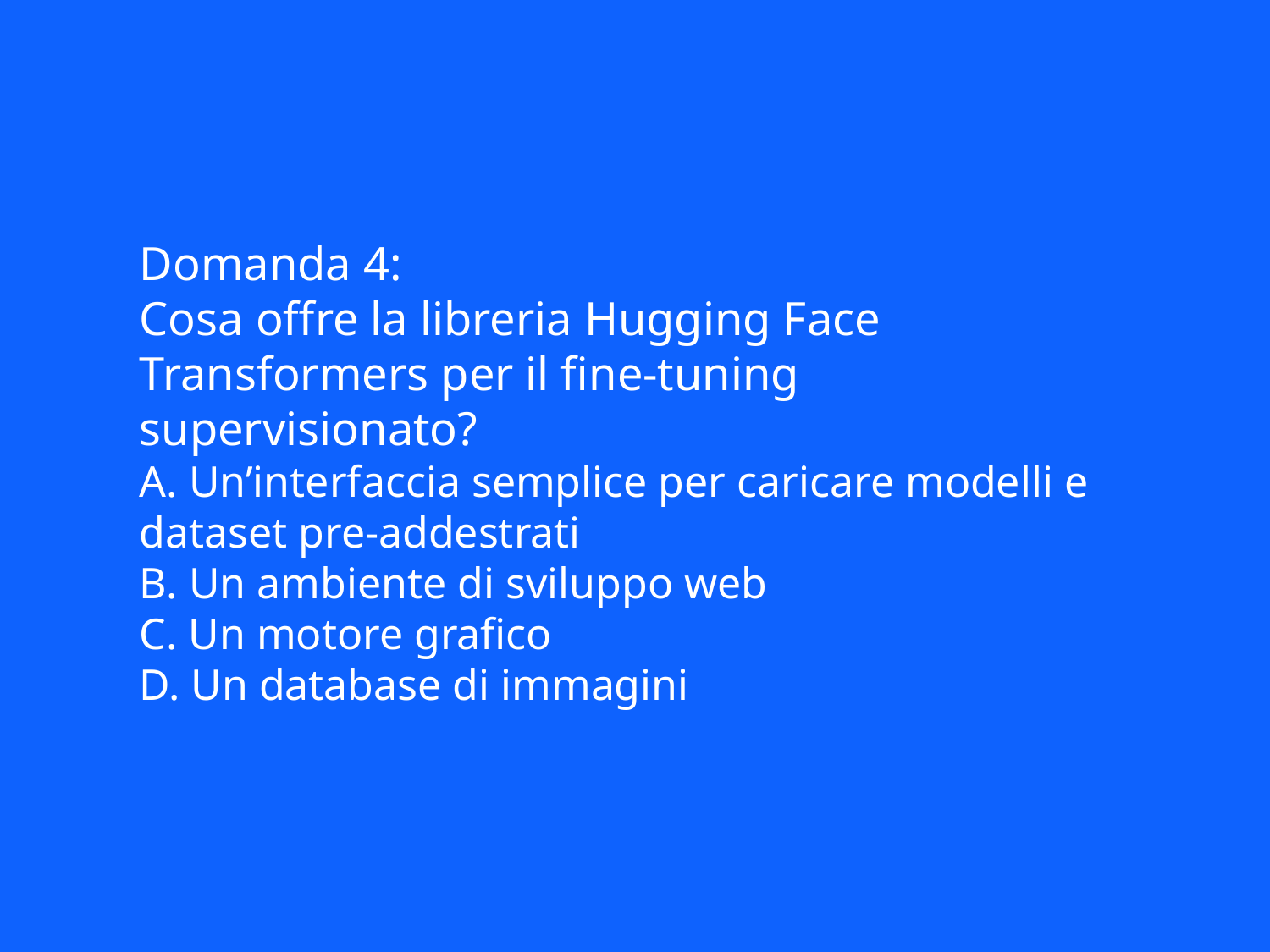

Domanda 4:
Cosa offre la libreria Hugging Face Transformers per il fine-tuning supervisionato?
A. Un’interfaccia semplice per caricare modelli e dataset pre-addestrati
B. Un ambiente di sviluppo web
C. Un motore grafico
D. Un database di immagini